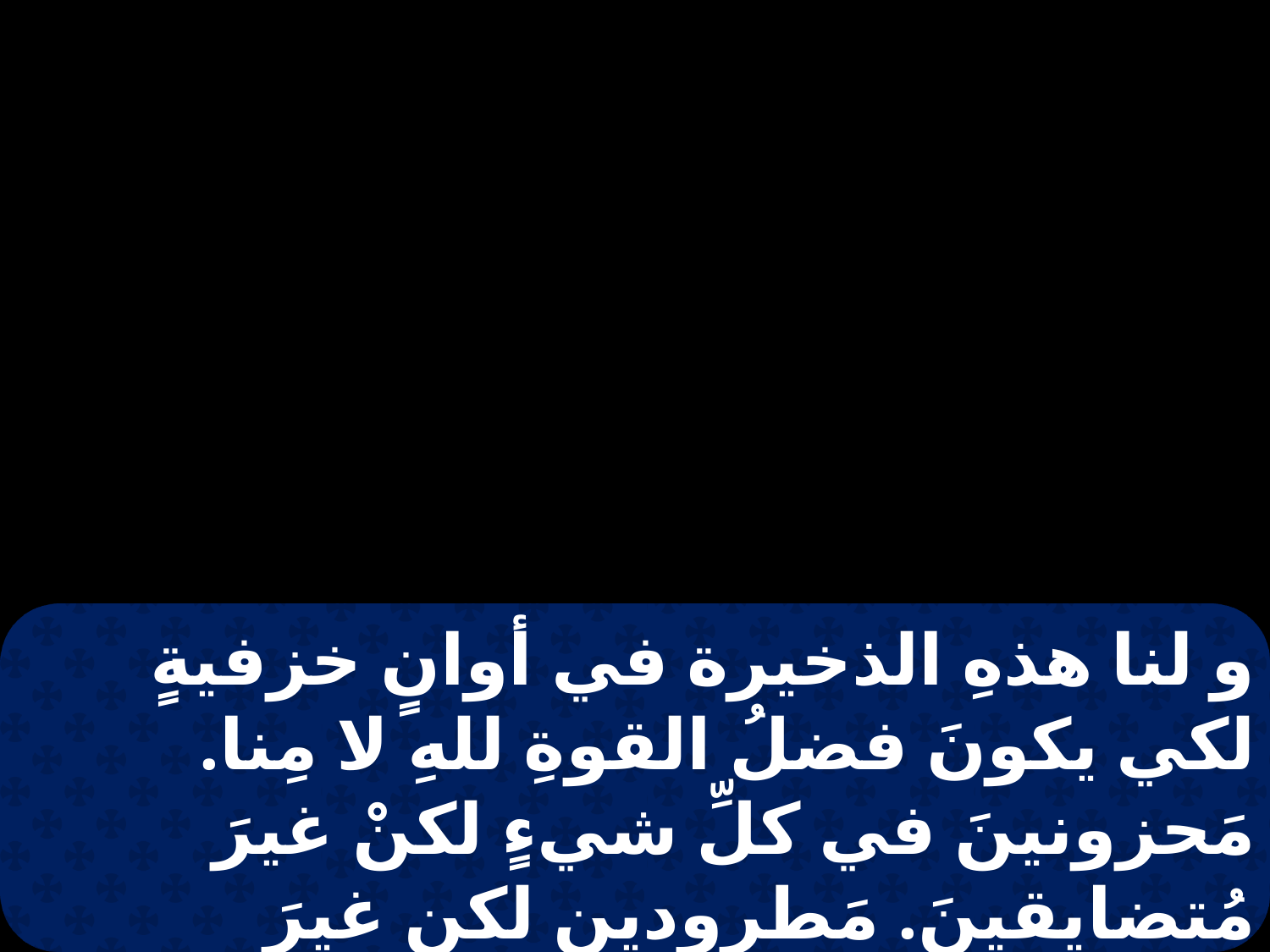

و لنا هذهِ الذخيرة في أوانٍ خزفيةٍ لكي يكونَ فضلُ القوةِ للهِ لا مِنا. مَحزونينَ في كلِّ شيءٍ لكنْ غيرَ مُتضايقينَ. مَطرودين لكن غيرَ ساقطينَ. مُضطهدينَ لكنْ غيرَ مَتروكينَ. مَطروحينَ و لكنْ غير هالكينَ.